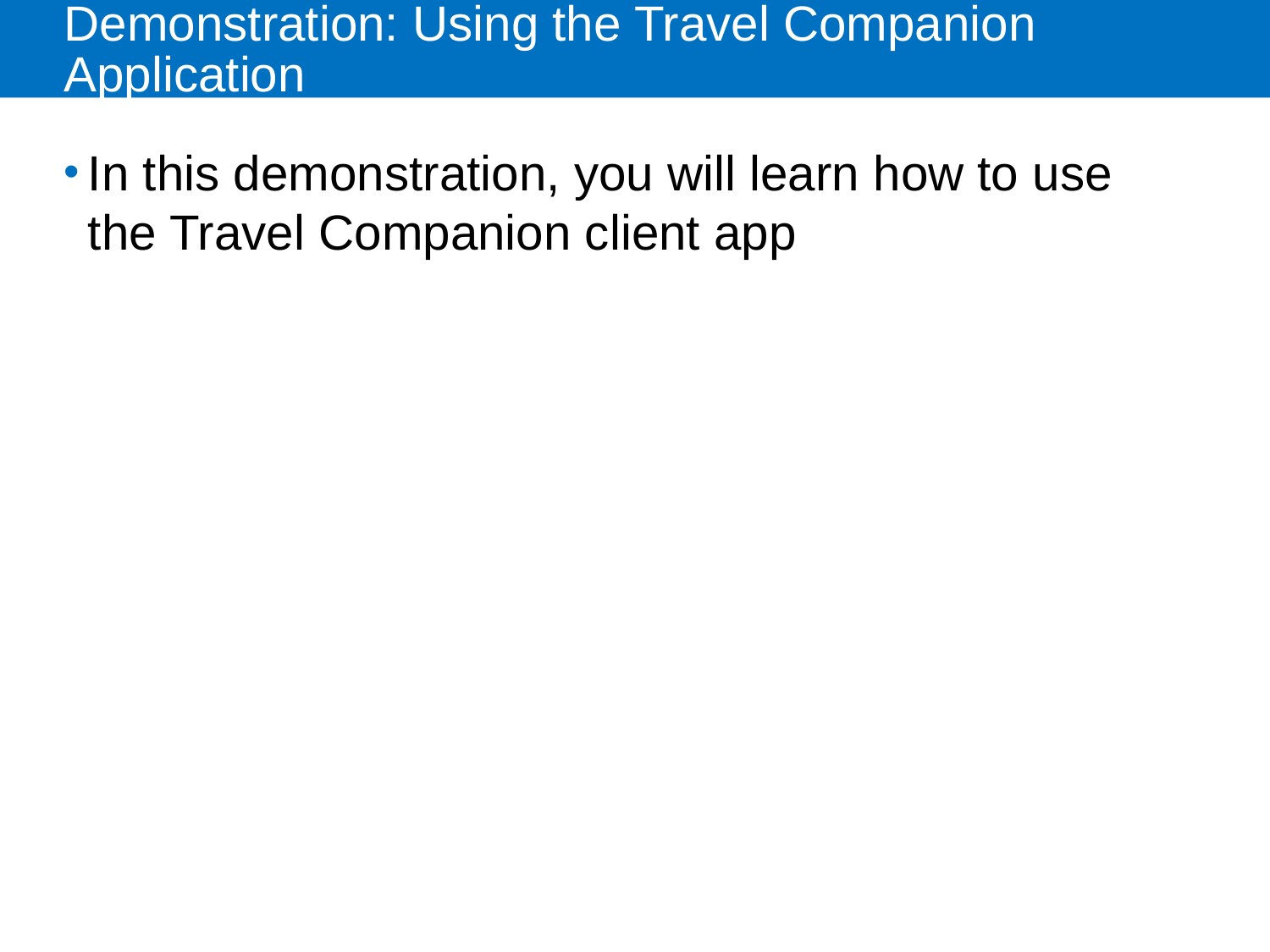

# Demonstration: Using the Travel Companion Application
In this demonstration, you will learn how to use  the Travel Companion client app